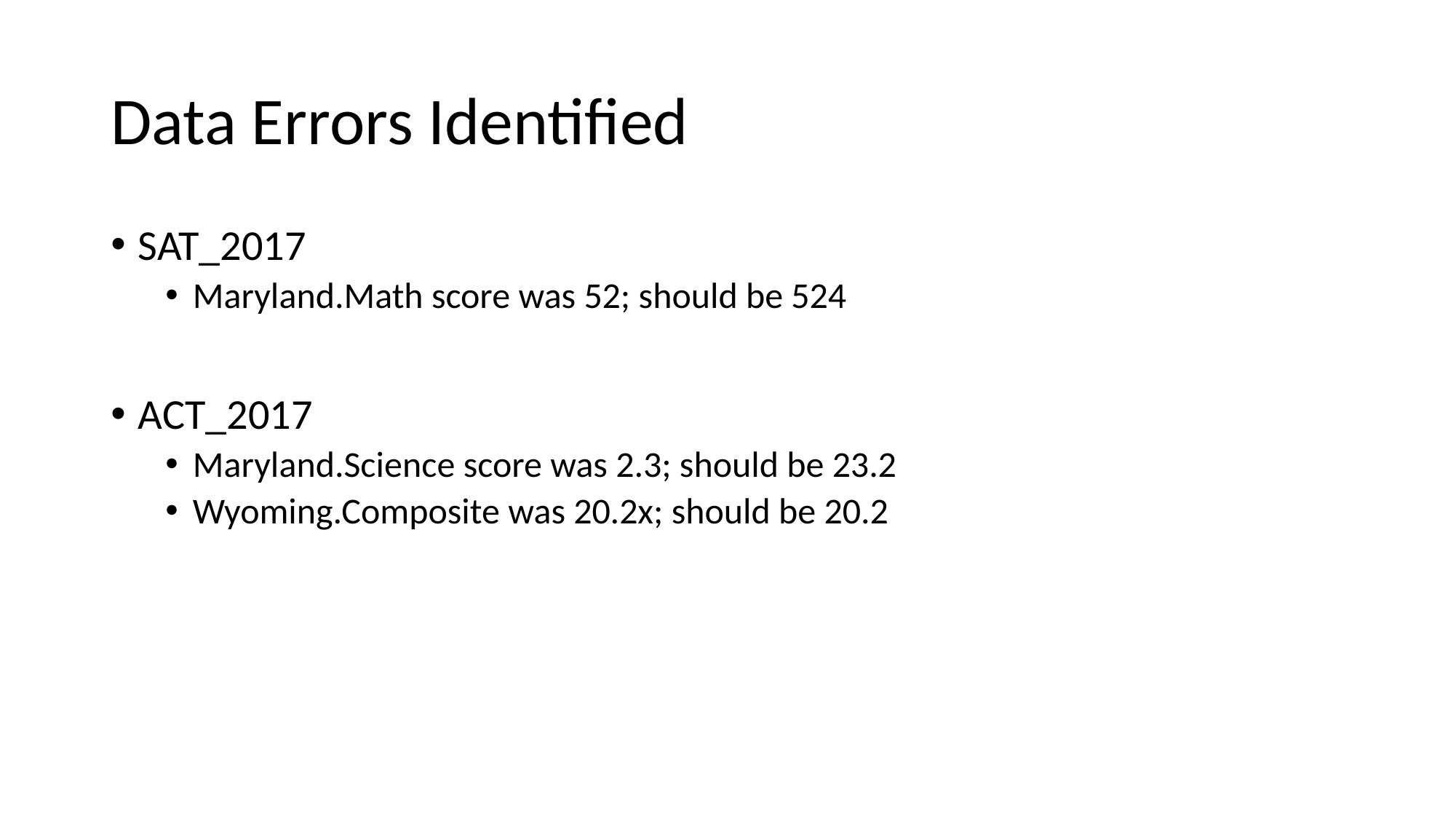

# Data Errors Identified
SAT_2017
Maryland.Math score was 52; should be 524

ACT_2017
Maryland.Science score was 2.3; should be 23.2
Wyoming.Composite was 20.2x; should be 20.2